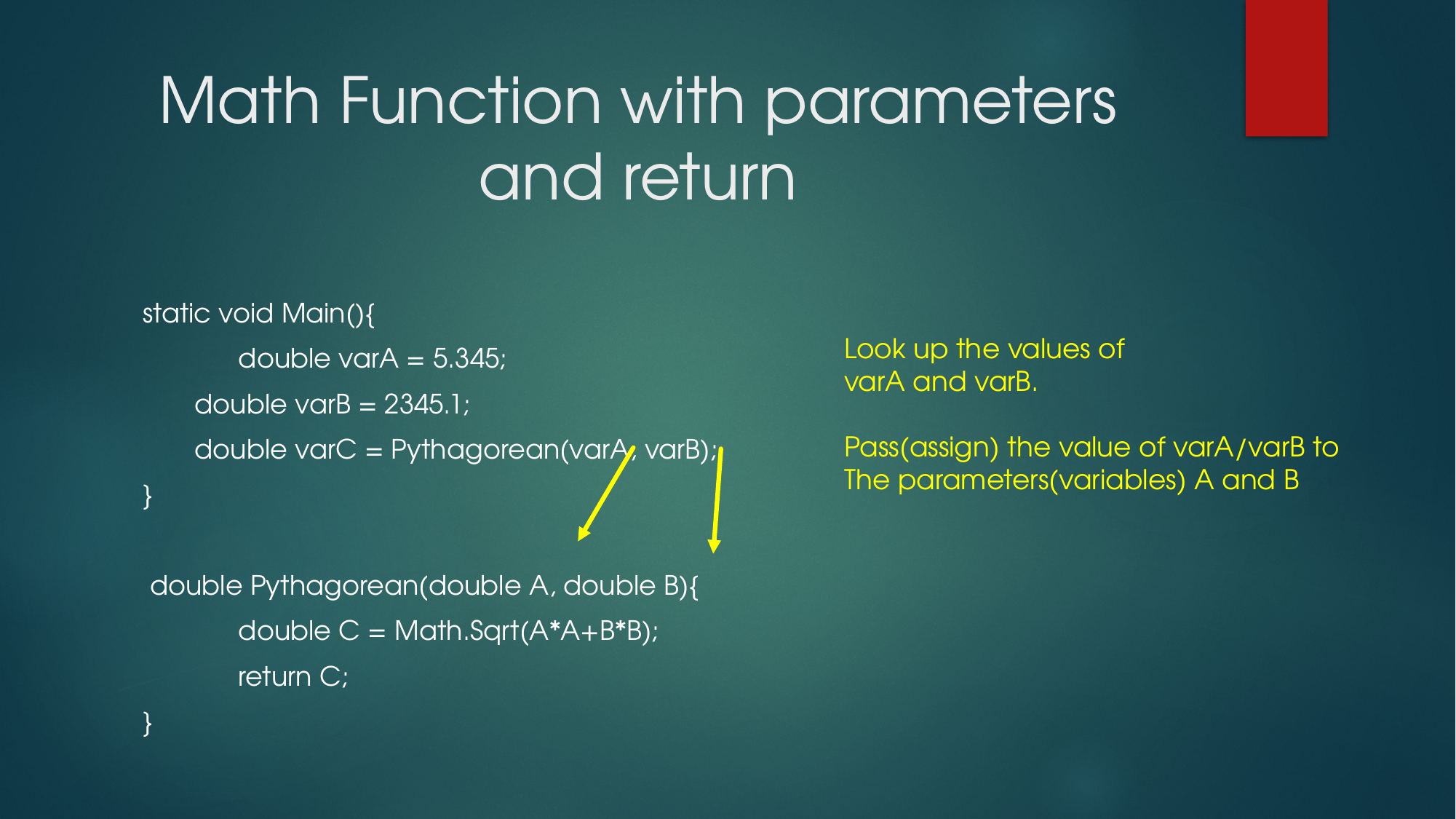

# Math Function with parameters and return

static void Main(){
	double varA = 5.345;
       double varB = 2345.1;
       double varC = Pythagorean(varA, varB);
}

 double Pythagorean(double A, double B){
		double C = Math.Sqrt(A*A+B*B);
		return C;
}

Look up the values of
varA and varB.

Pass(assign) the value of varA/varB to
The parameters(variables) A and B